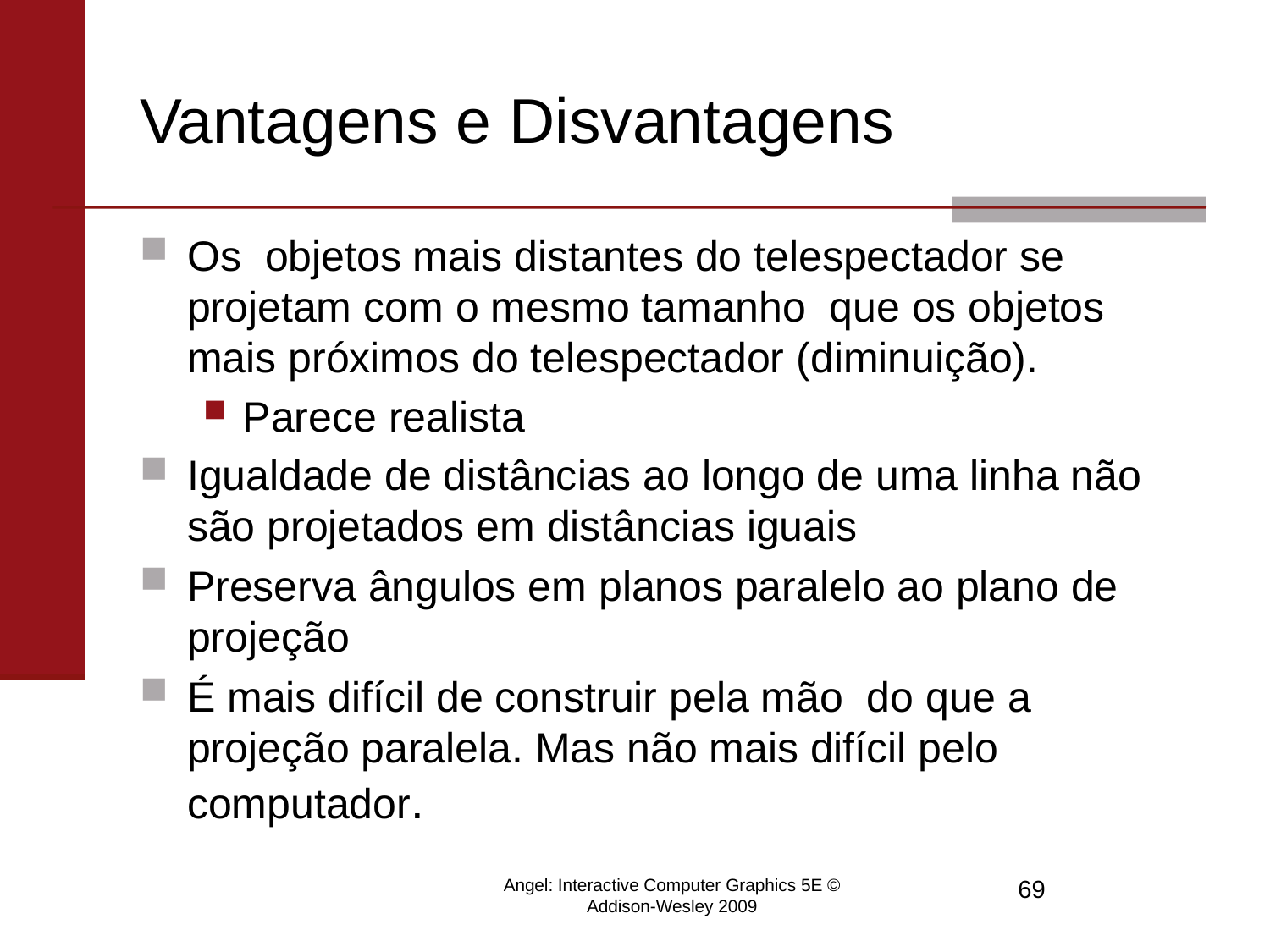

# Vantagens e Disvantagens
Os  objetos mais distantes do telespectador se projetam com o mesmo tamanho  que os objetos mais próximos do telespectador (diminuição).
Parece realista
Igualdade de distâncias ao longo de uma linha não são projetados em distâncias iguais
Preserva ângulos em planos paralelo ao plano de projeção
É mais difícil de construir pela mão  do que a projeção paralela. Mas não mais difícil pelo computador.
Angel: Interactive Computer Graphics 5E © Addison-Wesley 2009
69